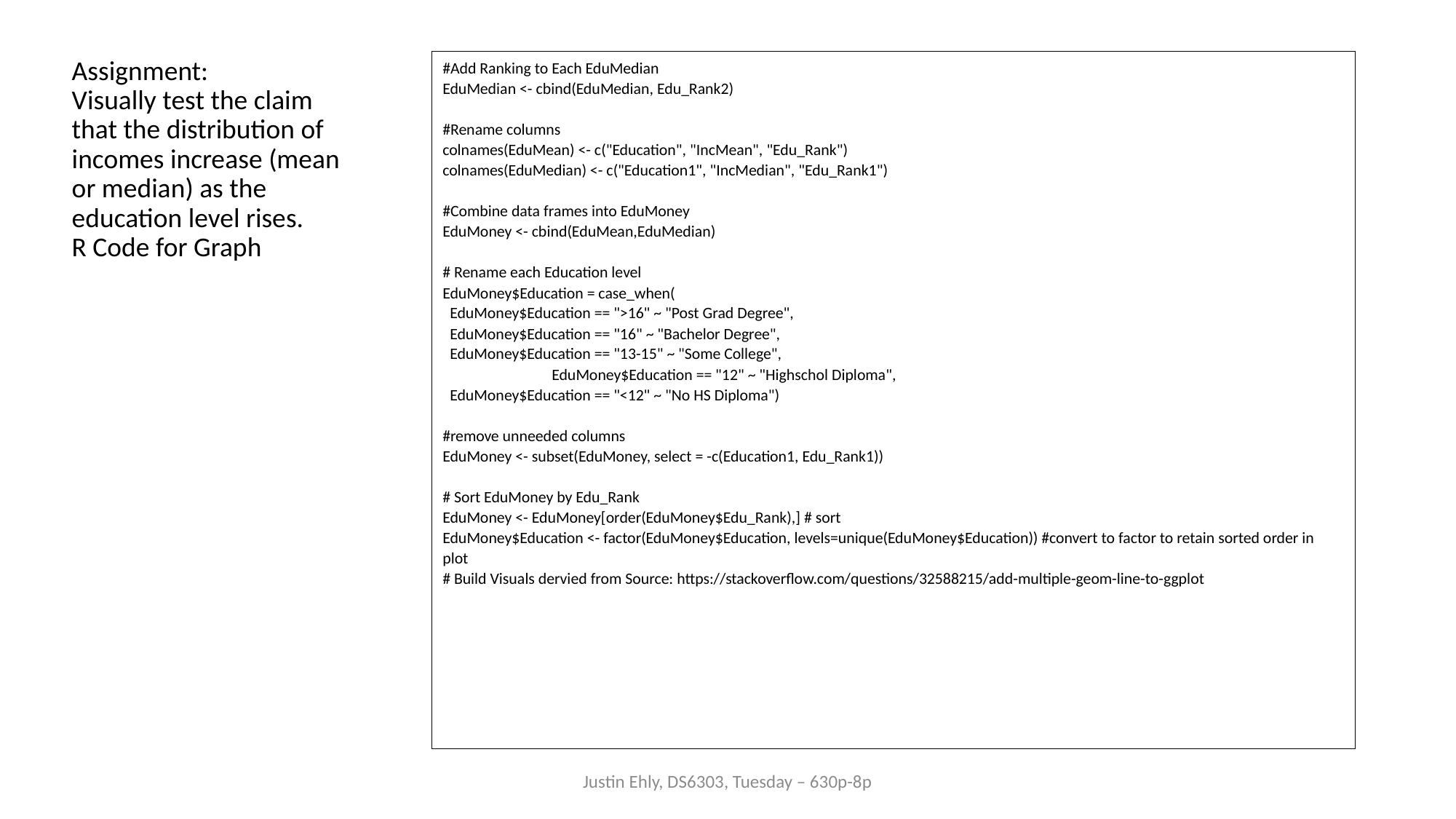

# Assignment: Visually test the claim that the distribution of incomes increase (mean or median) as the education level rises. R Code for Graph
#Add Ranking to Each EduMedian
EduMedian <- cbind(EduMedian, Edu_Rank2)

#Rename columns
colnames(EduMean) <- c("Education", "IncMean", "Edu_Rank")
colnames(EduMedian) <- c("Education1", "IncMedian", "Edu_Rank1")

#Combine data frames into EduMoney
EduMoney <- cbind(EduMean,EduMedian)

# Rename each Education level
EduMoney$Education = case_when(
  EduMoney$Education == ">16" ~ "Post Grad Degree",
  EduMoney$Education == "16" ~ "Bachelor Degree",
  EduMoney$Education == "13-15" ~ "Some College",
	EduMoney$Education == "12" ~ "Highschol Diploma",
  EduMoney$Education == "<12" ~ "No HS Diploma")

#remove unneeded columns
EduMoney <- subset(EduMoney, select = -c(Education1, Edu_Rank1))

# Sort EduMoney by Edu_Rank
EduMoney <- EduMoney[order(EduMoney$Edu_Rank),] # sort
EduMoney$Education <- factor(EduMoney$Education, levels=unique(EduMoney$Education)) #convert to factor to retain sorted order in plot
# Build Visuals dervied from Source: https://stackoverflow.com/questions/32588215/add-multiple-geom-line-to-ggplot

Justin Ehly, DS6303, Tuesday – 630p-8p